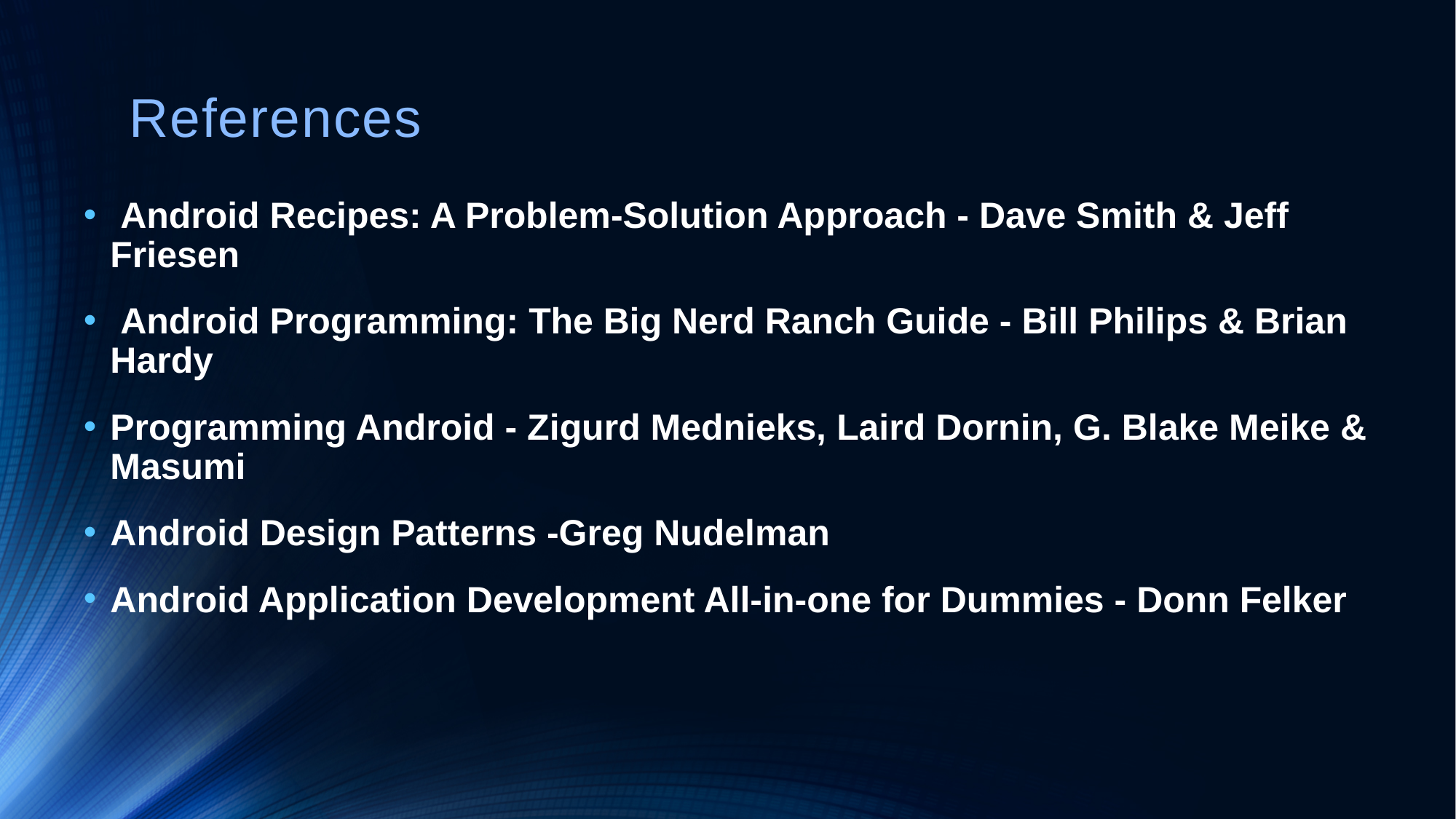

# References
 Android Recipes: A Problem-Solution Approach - Dave Smith & Jeff Friesen
 Android Programming: The Big Nerd Ranch Guide - Bill Philips & Brian Hardy
Programming Android - Zigurd Mednieks, Laird Dornin, G. Blake Meike & Masumi
Android Design Patterns -Greg Nudelman
Android Application Development All-in-one for Dummies - Donn Felker